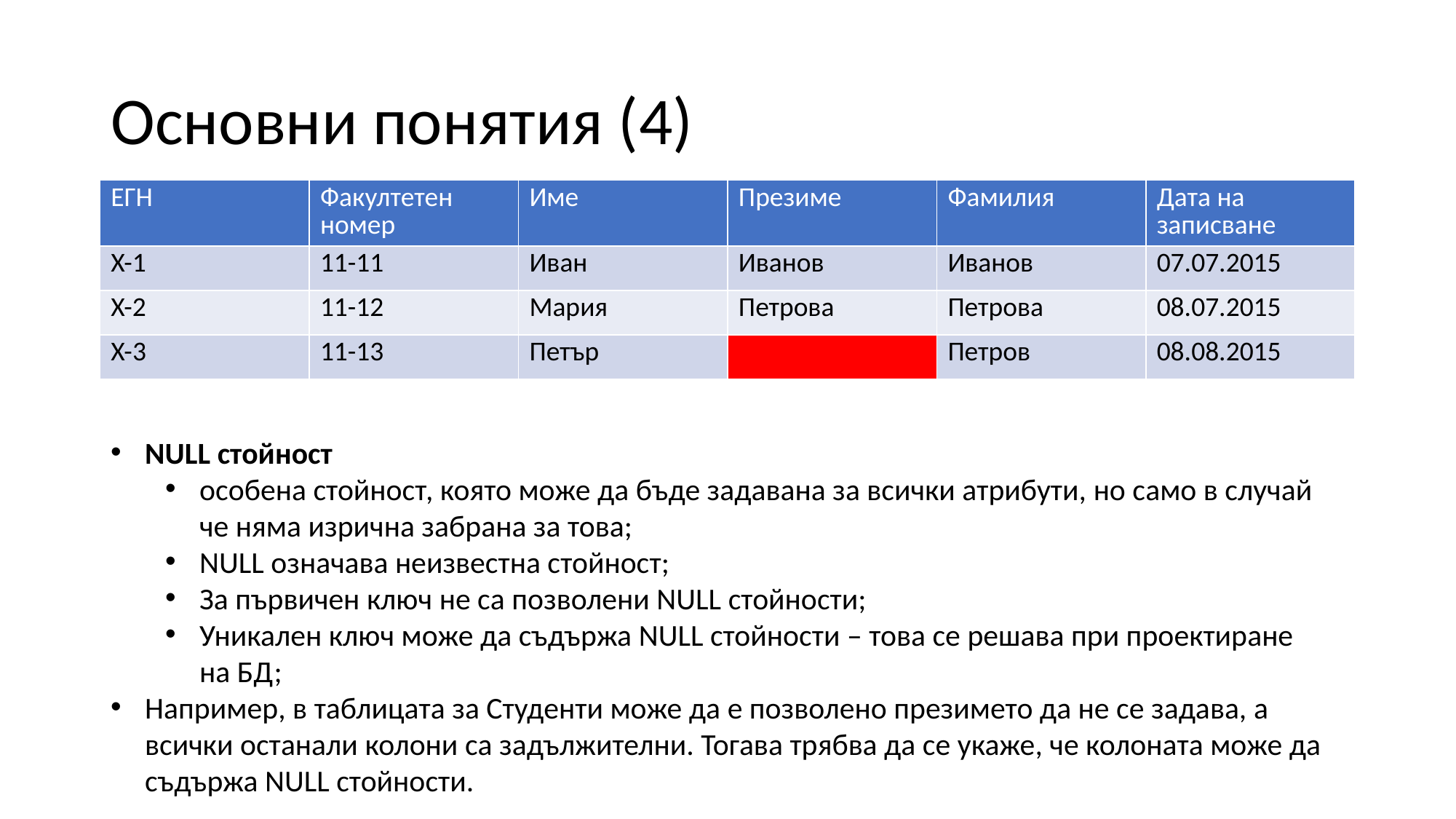

# Основни понятия (4)
| ЕГН | Факултетен номер | Име | Презиме | Фамилия | Дата на записване |
| --- | --- | --- | --- | --- | --- |
| X-1 | 11-11 | Иван | Иванов | Иванов | 07.07.2015 |
| X-2 | 11-12 | Мария | Петрова | Петрова | 08.07.2015 |
| X-3 | 11-13 | Петър |  | Петров | 08.08.2015 |
NULL стойност
особена стойност, която може да бъде задавана за всички атрибути, но само в случай че няма изрична забрана за това;
NULL означава неизвестна стойност;
За първичен ключ не са позволени NULL стойности;
Уникален ключ може да съдържа NULL стойности – това се решава при проектиране на БД;
Например, в таблицата за Студенти може да е позволено презимето да не се задава, а всички останали колони са задължителни. Тогава трябва да се укаже, че колоната може да съдържа NULL стойности.